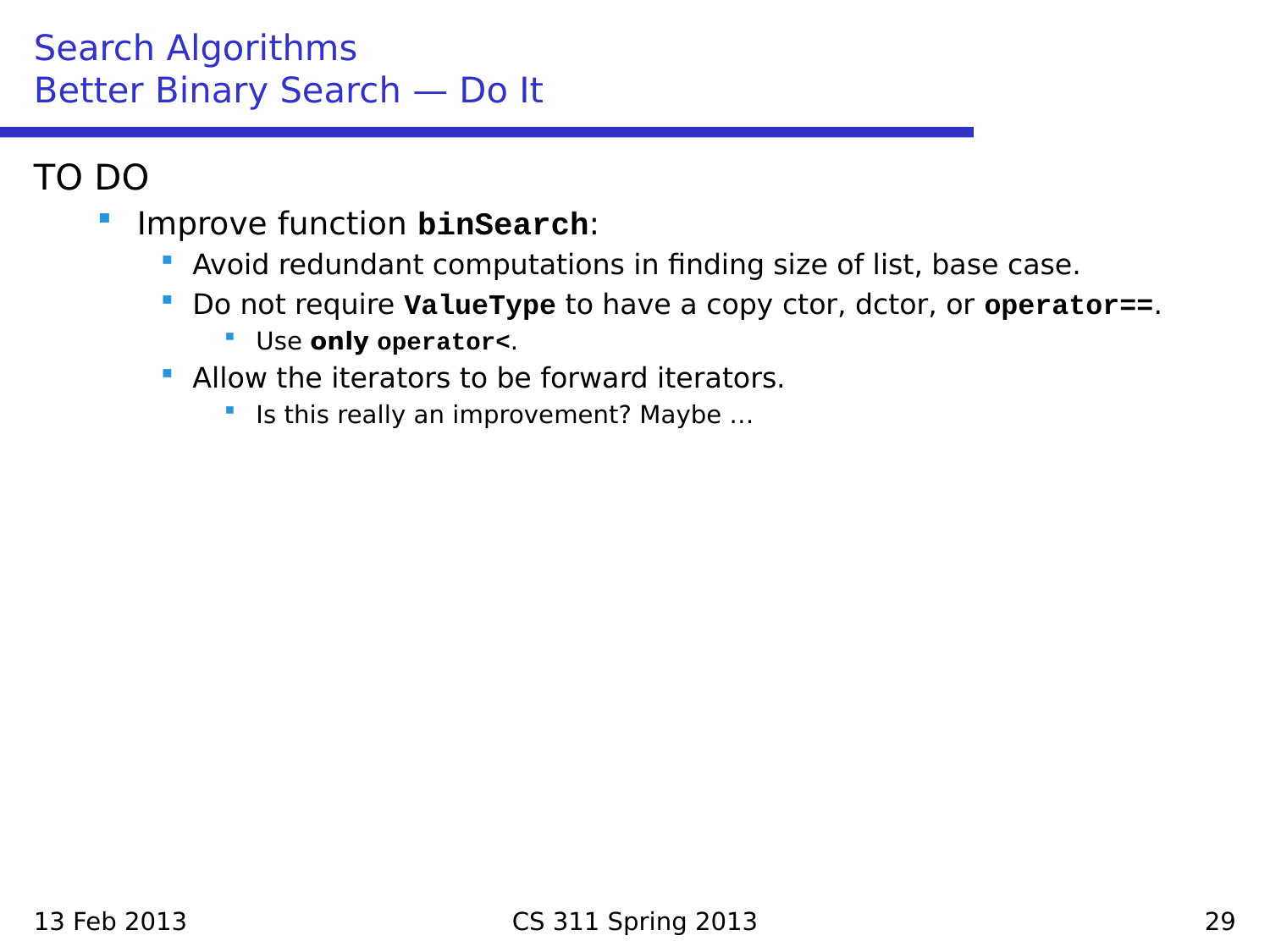

# Search Algorithms Better Binary Search — Do It
TO DO
Improve function binSearch:
Avoid redundant computations in finding size of list, base case.
Do not require ValueType to have a copy ctor, dctor, or operator==.
Use only operator<.
Allow the iterators to be forward iterators.
Is this really an improvement? Maybe …
13 Feb 2013
CS 311 Spring 2013
29